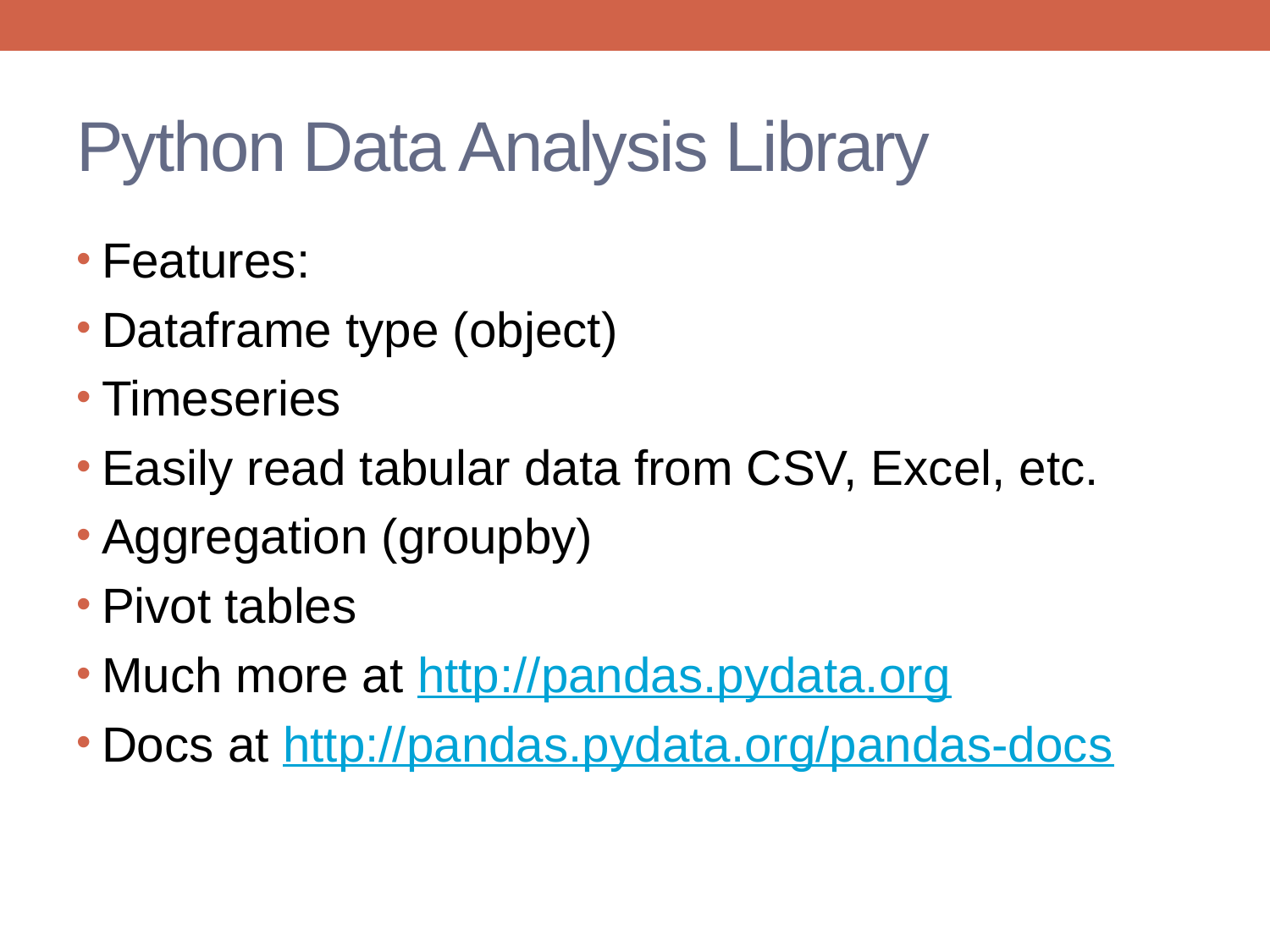

# Python Data Analysis Library
Features:
Dataframe type (object)
Timeseries
Easily read tabular data from CSV, Excel, etc.
Aggregation (groupby)
Pivot tables
Much more at http://pandas.pydata.org
Docs at http://pandas.pydata.org/pandas-docs